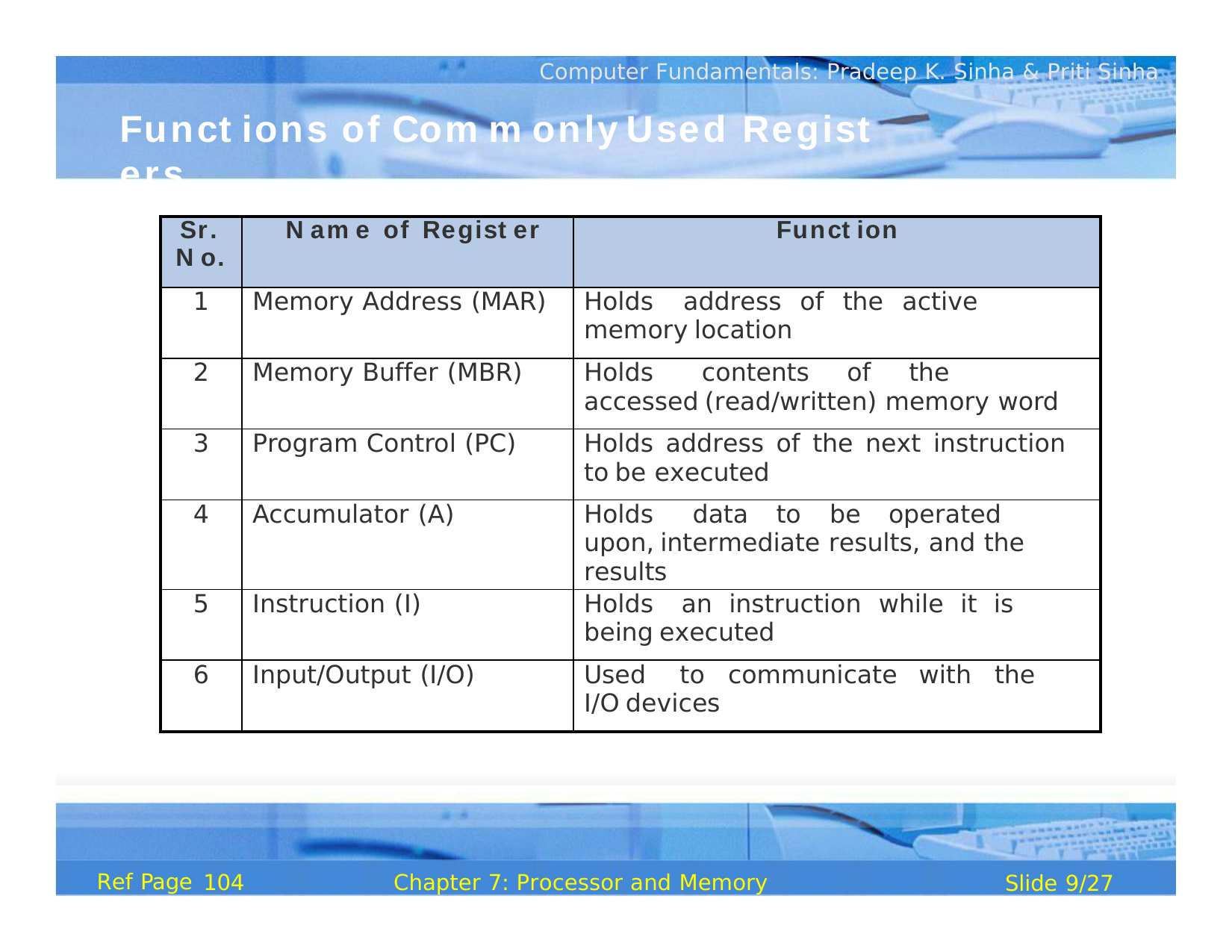

Computer Fundamentals: Pradeep K. Sinha & Priti Sinha
Funct ions of	Com m only	Used	Regist ers
| Sr. N o. | N am e of Regist er | Funct ion |
| --- | --- | --- |
| 1 | Memory Address (MAR) | Holds address of the active memory location |
| 2 | Memory Buffer (MBR) | Holds contents of the accessed (read/written) memory word |
| 3 | Program Control (PC) | Holds address of the next instruction to be executed |
| 4 | Accumulator (A) | Holds data to be operated upon, intermediate results, and the results |
| 5 | Instruction (I) | Holds an instruction while it is being executed |
| 6 | Input/Output (I/O) | Used to communicate with the I/O devices |

Ref Page
Chapter 7: Processor and Memory
104
Slide 9/27